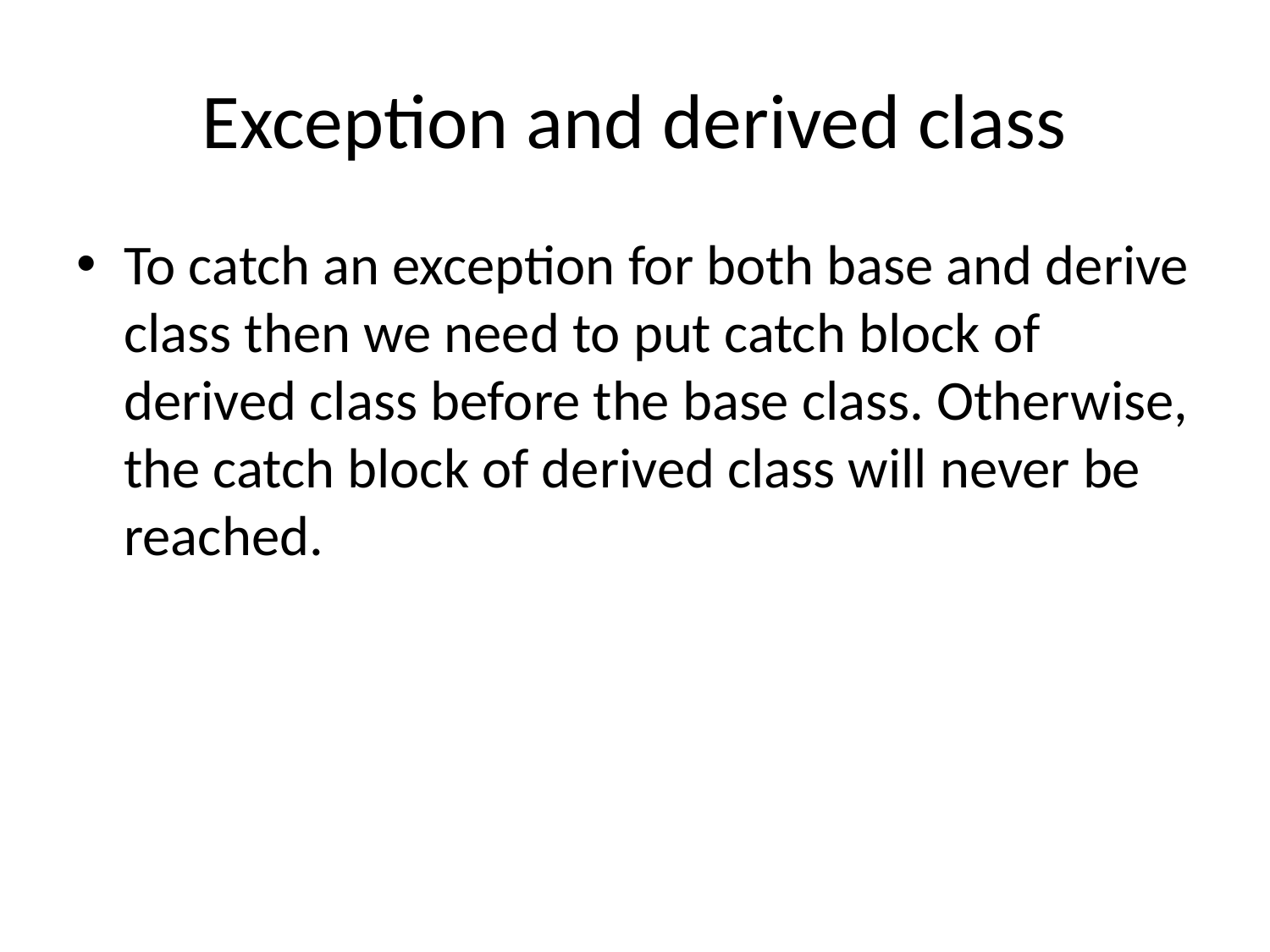

# Exception and derived class
To catch an exception for both base and derive class then we need to put catch block of derived class before the base class. Otherwise, the catch block of derived class will never be reached.